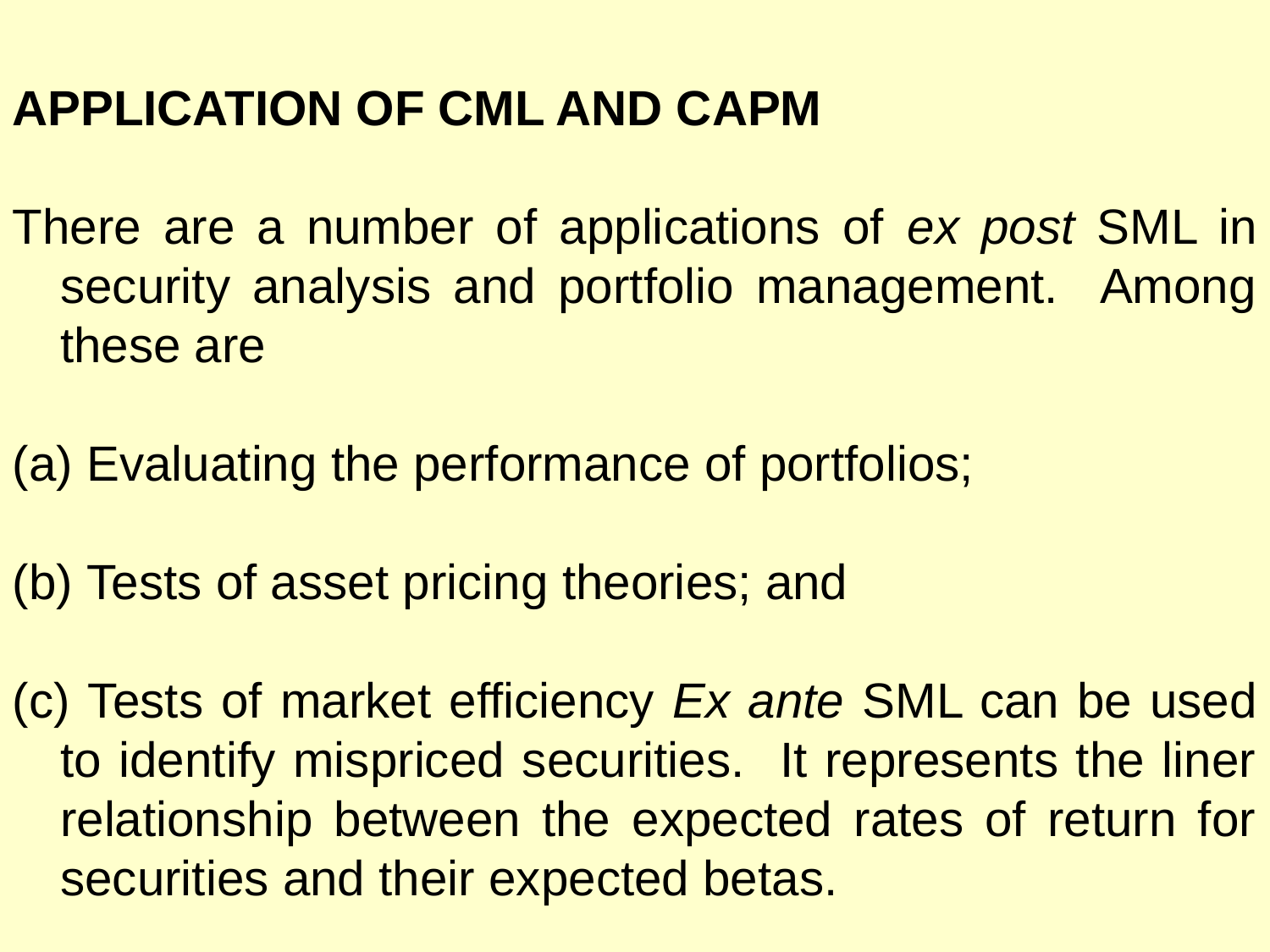

APPLICATION OF CML AND CAPM

There are a number of applications of ex post SML in security analysis and portfolio management.  Among these are

 Evaluating the performance of portfolios;

 Tests of asset pricing theories; and

 Tests of market efficiency Ex ante SML can be used to identify mispriced securities.  It represents the liner relationship between the expected rates of return for securities and their expected betas.